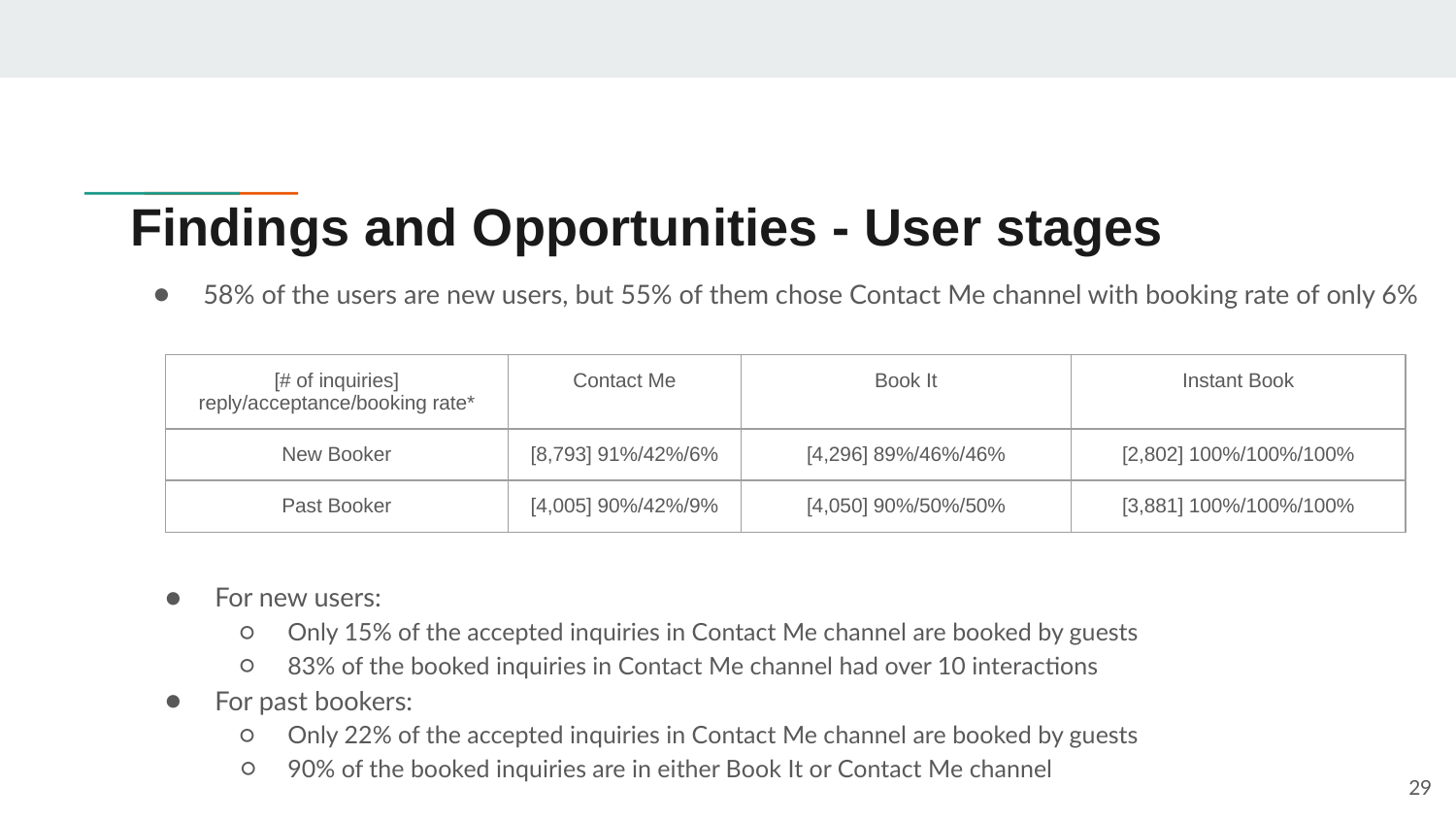

# Findings and Opportunities - User stages

58% of the users are new users, but 55% of them chose Contact Me channel with booking rate of only 6%
| [# of inquiries] reply/acceptance/booking rate\* | Contact Me | Book It | Instant Book |
| --- | --- | --- | --- |
| New Booker | [8,793] 91%/42%/6% | [4,296] 89%/46%/46% | [2,802] 100%/100%/100% |
| Past Booker | [4,005] 90%/42%/9% | [4,050] 90%/50%/50% | [3,881] 100%/100%/100% |
For new users:
Only 15% of the accepted inquiries in Contact Me channel are booked by guests
83% of the booked inquiries in Contact Me channel had over 10 interactions
For past bookers:
Only 22% of the accepted inquiries in Contact Me channel are booked by guests
90% of the booked inquiries are in either Book It or Contact Me channel
29